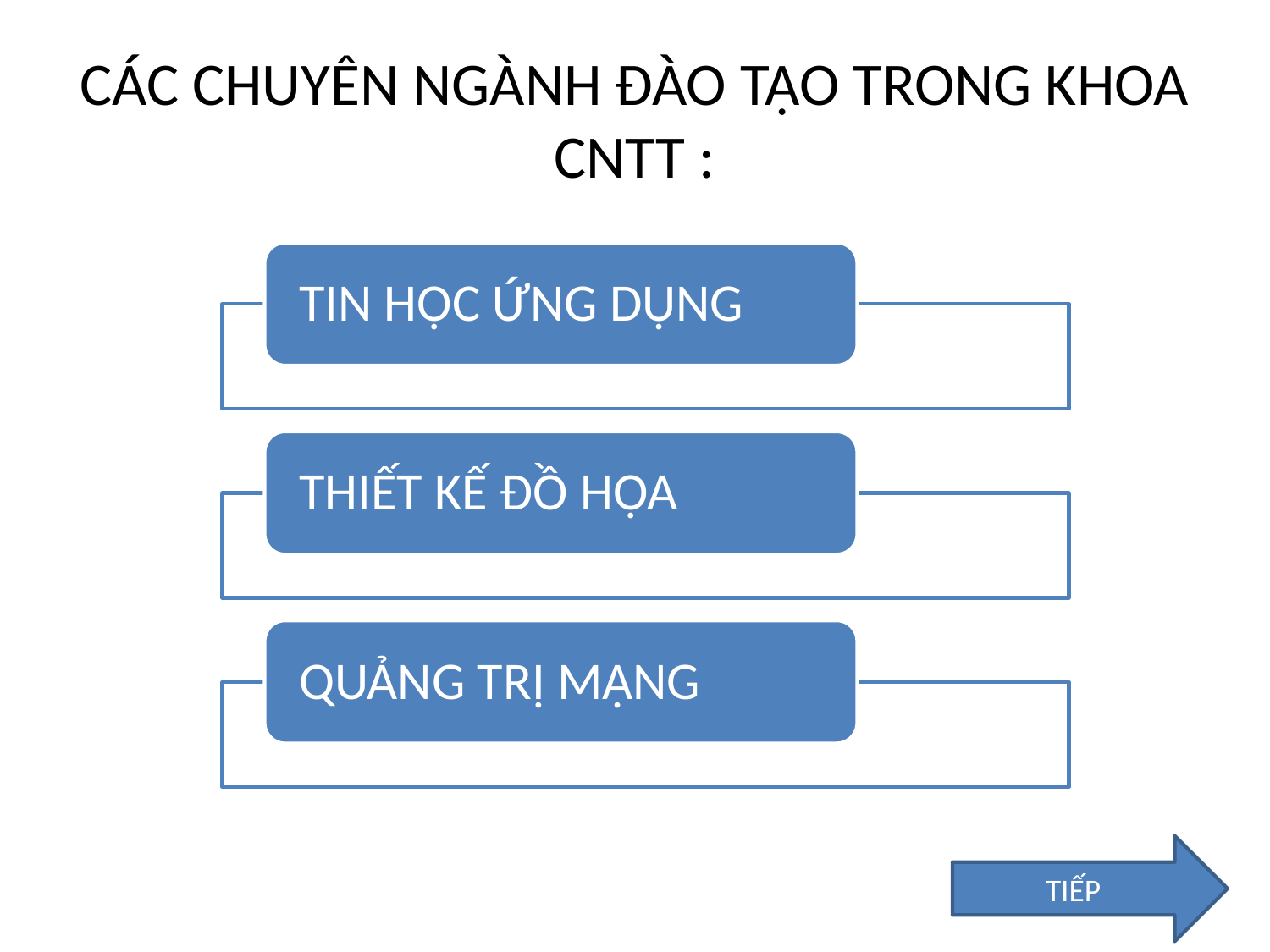

# CÁC CHUYÊN NGÀNH ĐÀO TẠO TRONG KHOA CNTT :
TIN HỌC ỨNG DỤNG
THIẾT KẾ ĐỒ HỌA
QUẢNG TRỊ MẠNG
TIẾP